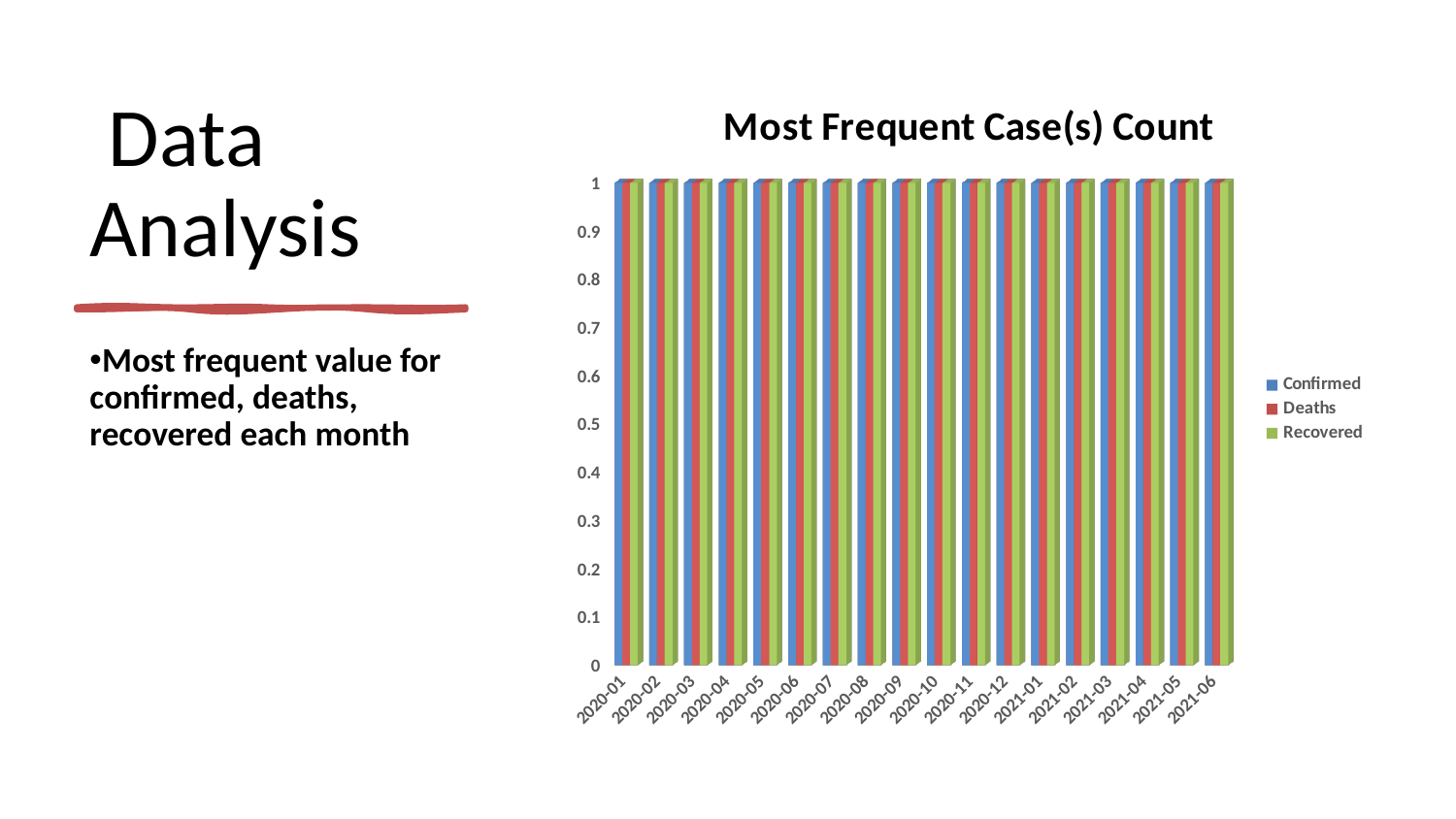

# Data Analysis

[unsupported chart]

Most frequent value for confirmed, deaths, recovered each month